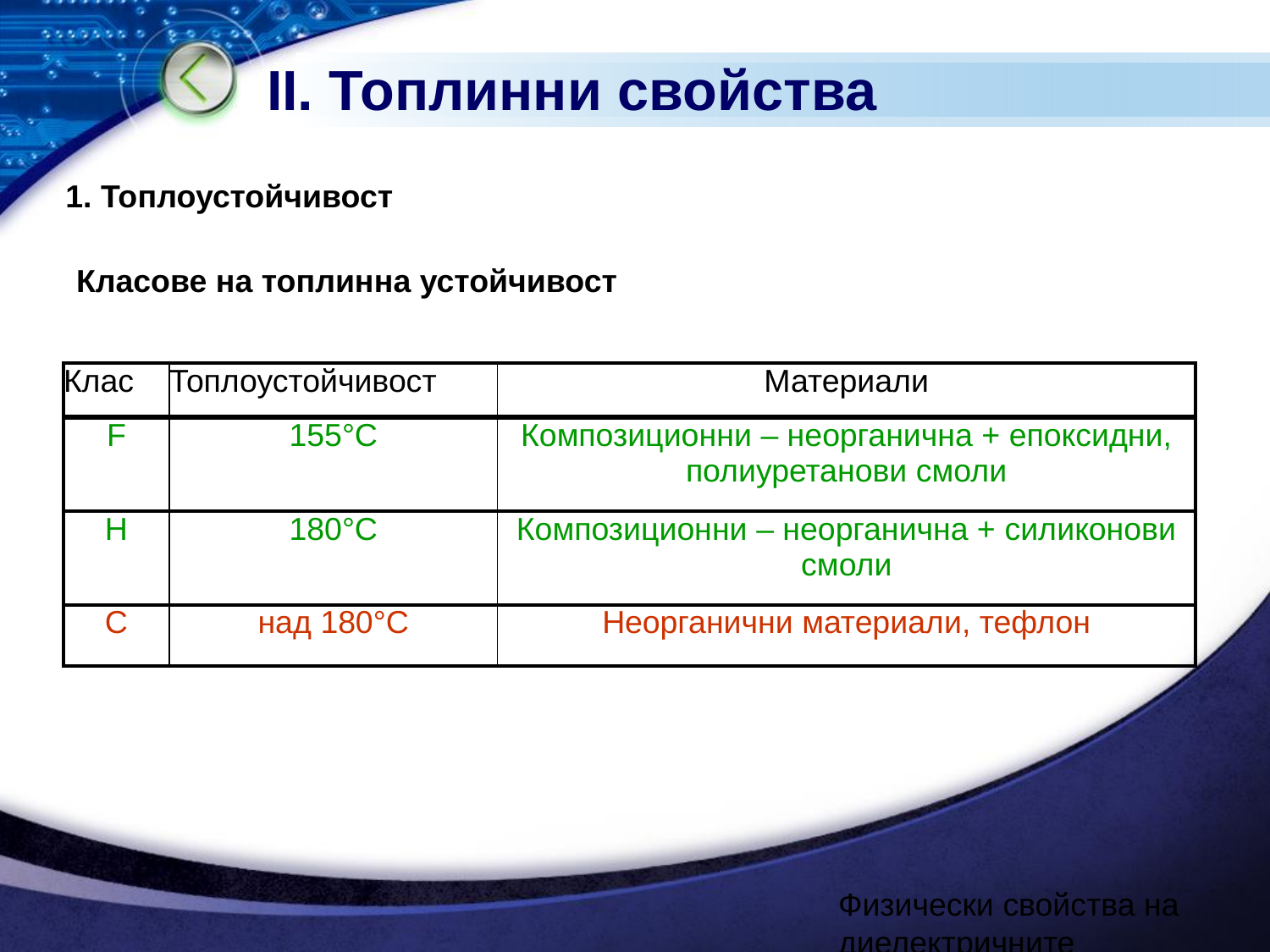

# II. Топлинни свойства
1. Топлоустойчивост
Класове на топлинна устойчивост
| Клас | Топлоустойчивост | Материали |
| --- | --- | --- |
| F | 155°C | Композиционни – неорганична + епоксидни, полиуретанови смоли |
| --- | --- | --- |
| H | 180°C | Композиционни – неорганична + силиконови смоли |
| --- | --- | --- |
| С | над 180°C | Неорганични материали, тефлон |
| --- | --- | --- |
Физически свойства на диелектричните материали